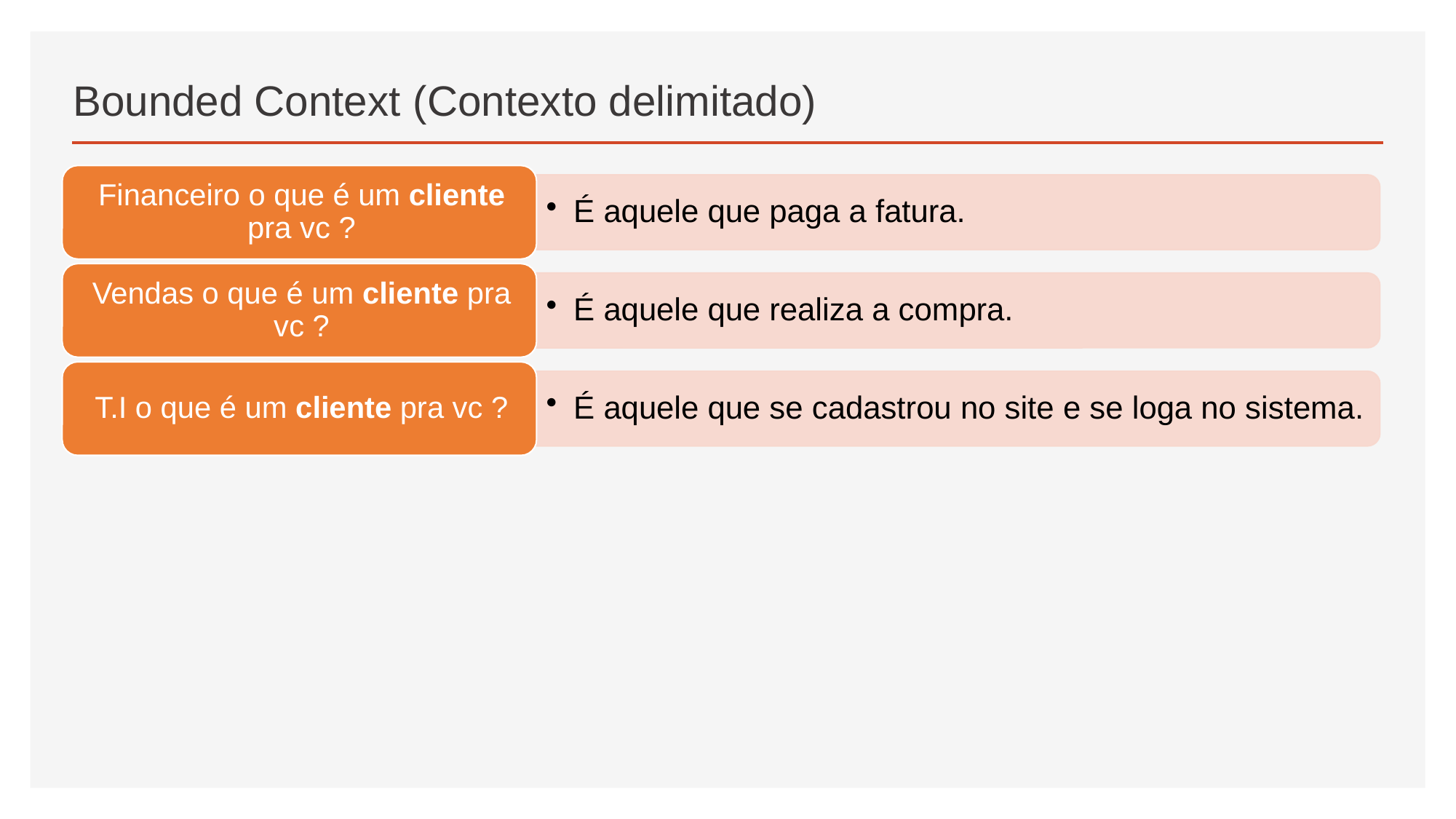

# Bounded Context (Contexto delimitado)
É aquele que paga a fatura.
Financeiro o que é um cliente pra vc ?
É aquele que realiza a compra.
Vendas o que é um cliente pra vc ?
É aquele que se cadastrou no site e se loga no sistema.
T.I o que é um cliente pra vc ?